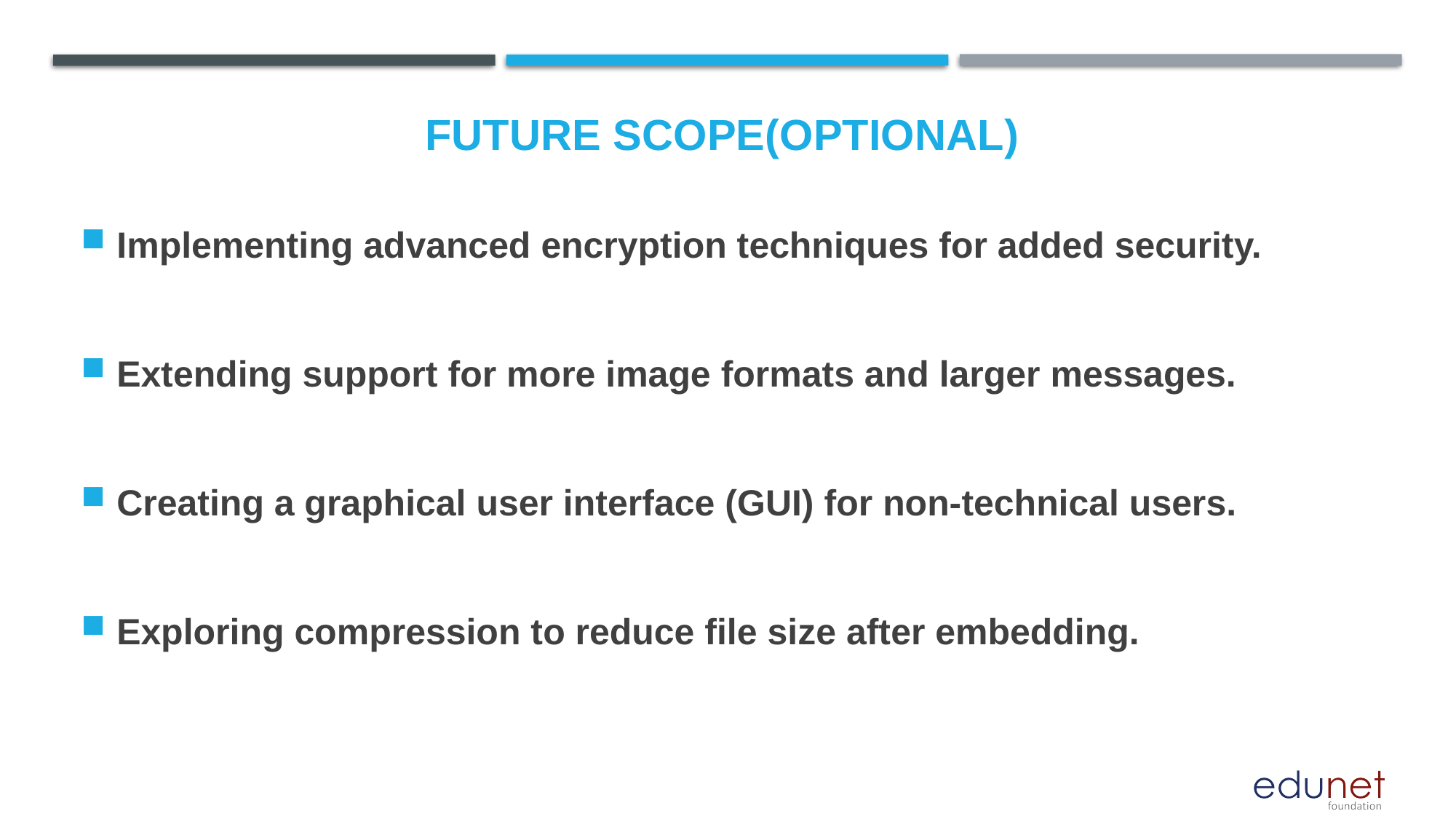

Future scope(optional)
Implementing advanced encryption techniques for added security.

Extending support for more image formats and larger messages.

Creating a graphical user interface (GUI) for non-technical users.

Exploring compression to reduce file size after embedding.